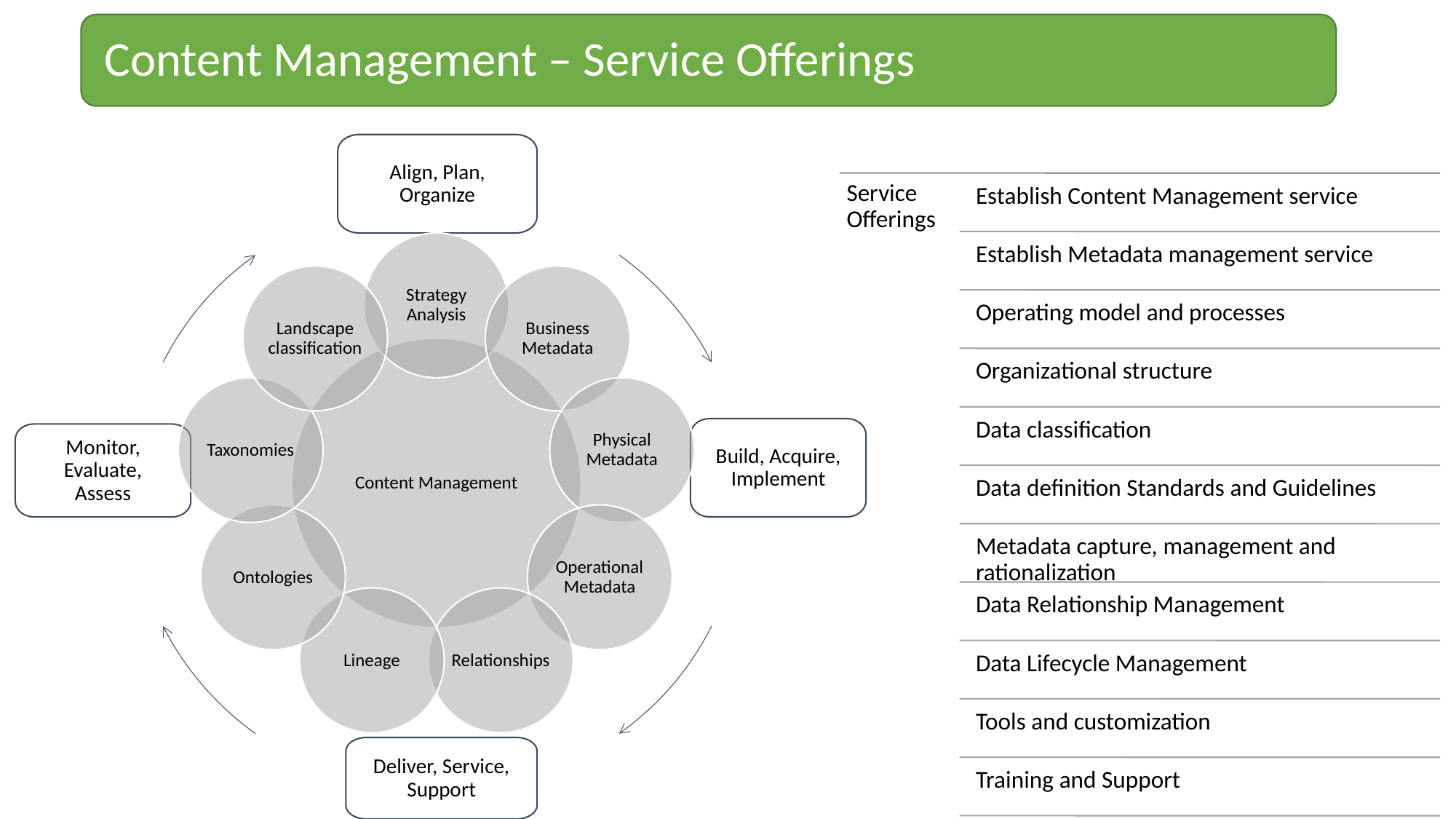

Content Management – Service Offerings
Align, Plan, Organize

Build, Acquire, Implement
Monitor, Evaluate, Assess
Deliver, Service, Support
Service Offerings
Establish Content Management service
Establish Metadata management service
Operating model and processes
Organizational structure
Data classification
Data definition Standards and Guidelines
Metadata capture, management and rationalization
Data Relationship Management
Data Lifecycle Management
Tools and customization
Training and Support
Content Management
Strategy Analysis
Business Metadata
Physical Metadata
Operational Metadata
Relationships
Lineage
Ontologies
Taxonomies
Landscape classification